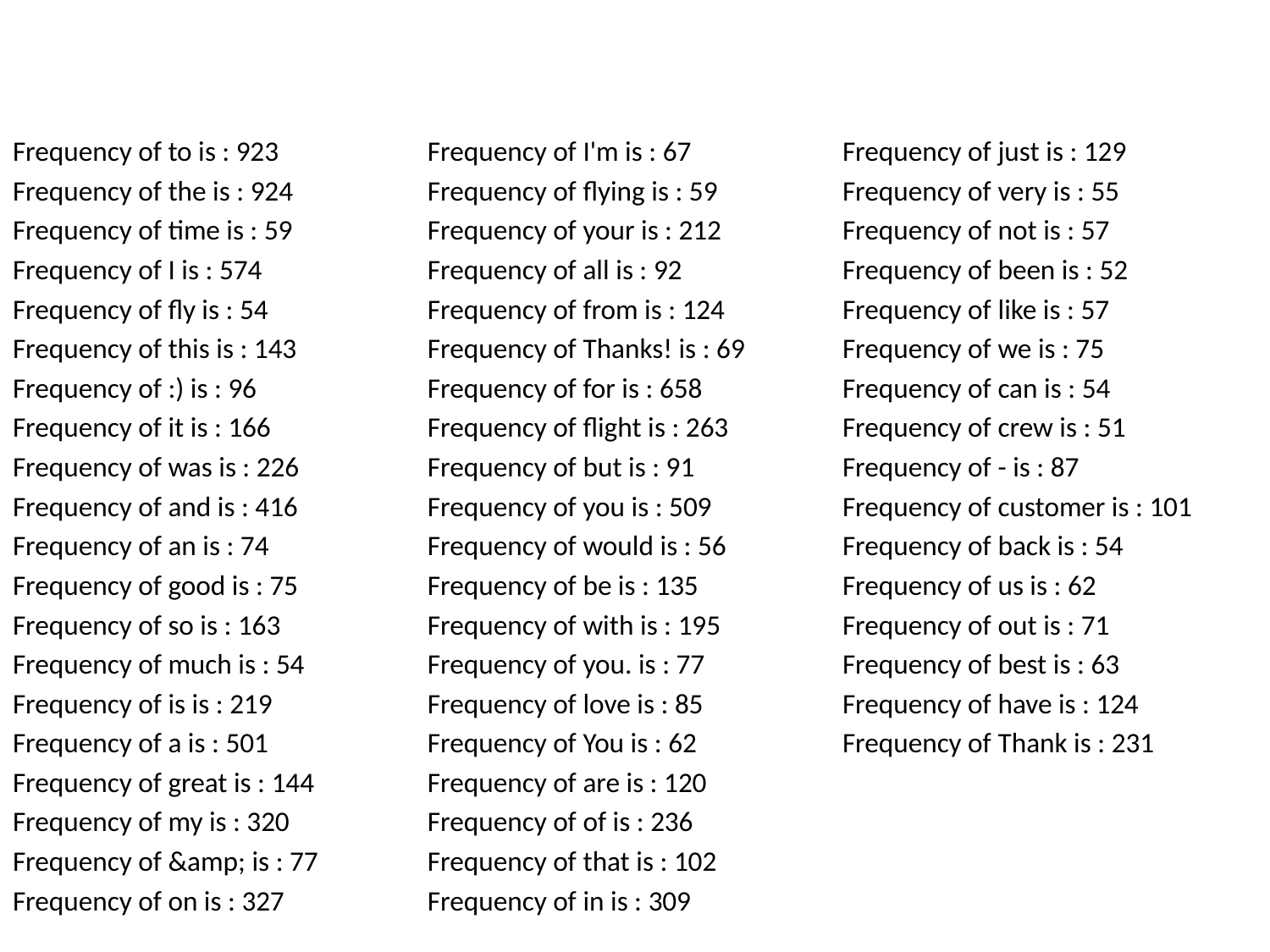

#
Frequency of to is : 923
Frequency of the is : 924
Frequency of time is : 59
Frequency of I is : 574
Frequency of fly is : 54
Frequency of this is : 143
Frequency of :) is : 96
Frequency of it is : 166
Frequency of was is : 226
Frequency of and is : 416
Frequency of an is : 74
Frequency of good is : 75
Frequency of so is : 163
Frequency of much is : 54
Frequency of is is : 219
Frequency of a is : 501
Frequency of great is : 144
Frequency of my is : 320
Frequency of &amp; is : 77
Frequency of on is : 327
Frequency of I'm is : 67
Frequency of flying is : 59
Frequency of your is : 212
Frequency of all is : 92
Frequency of from is : 124
Frequency of Thanks! is : 69
Frequency of for is : 658
Frequency of flight is : 263
Frequency of but is : 91
Frequency of you is : 509
Frequency of would is : 56
Frequency of be is : 135
Frequency of with is : 195
Frequency of you. is : 77
Frequency of love is : 85
Frequency of You is : 62
Frequency of are is : 120
Frequency of of is : 236
Frequency of that is : 102
Frequency of in is : 309
Frequency of just is : 129
Frequency of very is : 55
Frequency of not is : 57
Frequency of been is : 52
Frequency of like is : 57
Frequency of we is : 75
Frequency of can is : 54
Frequency of crew is : 51
Frequency of - is : 87
Frequency of customer is : 101
Frequency of back is : 54
Frequency of us is : 62
Frequency of out is : 71
Frequency of best is : 63
Frequency of have is : 124
Frequency of Thank is : 231